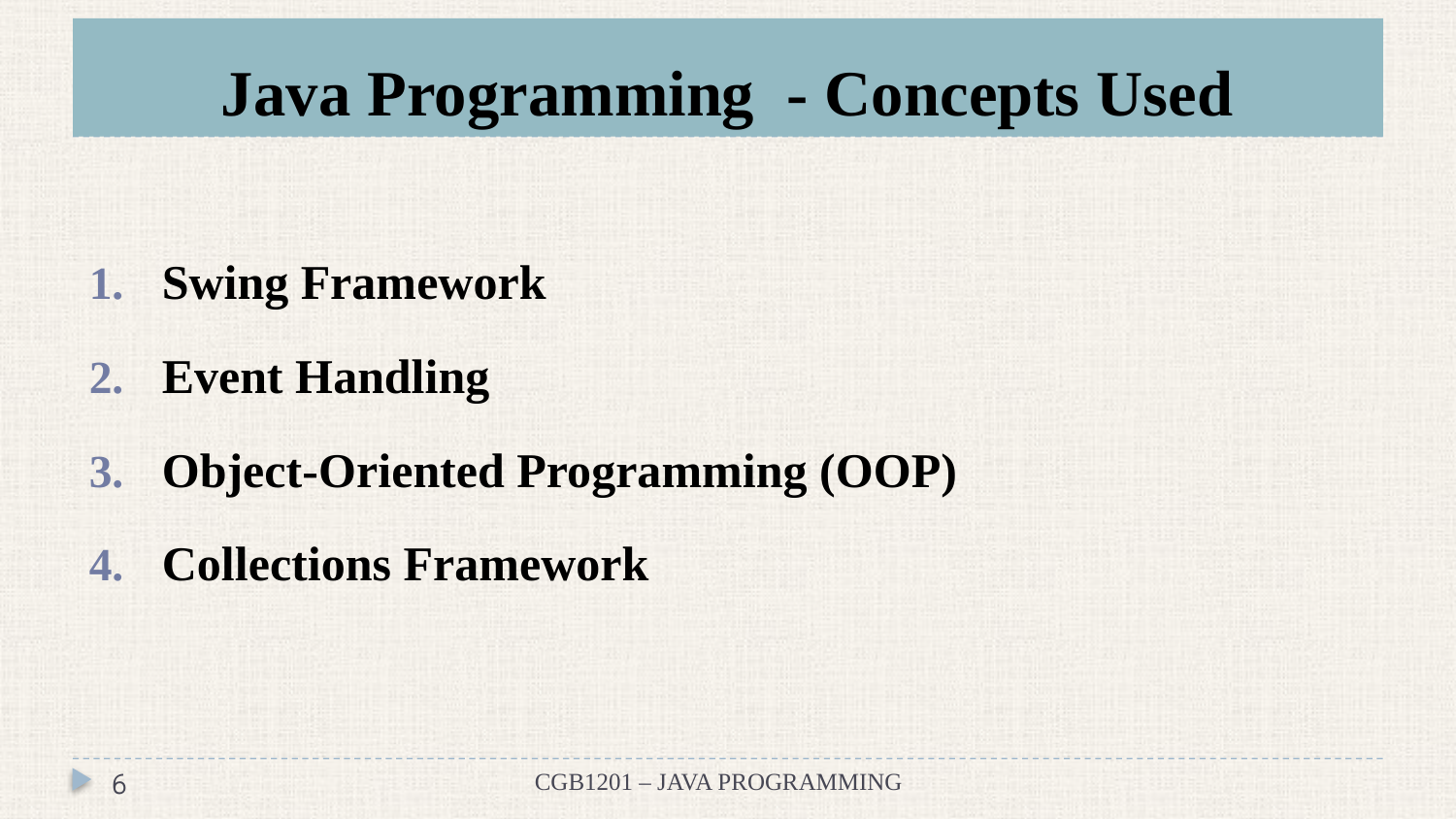

# Java Programming  - Concepts Used

Swing Framework
Event Handling
Object-Oriented Programming (OOP)
Collections Framework

6
CGB1201 – JAVA PROGRAMMING